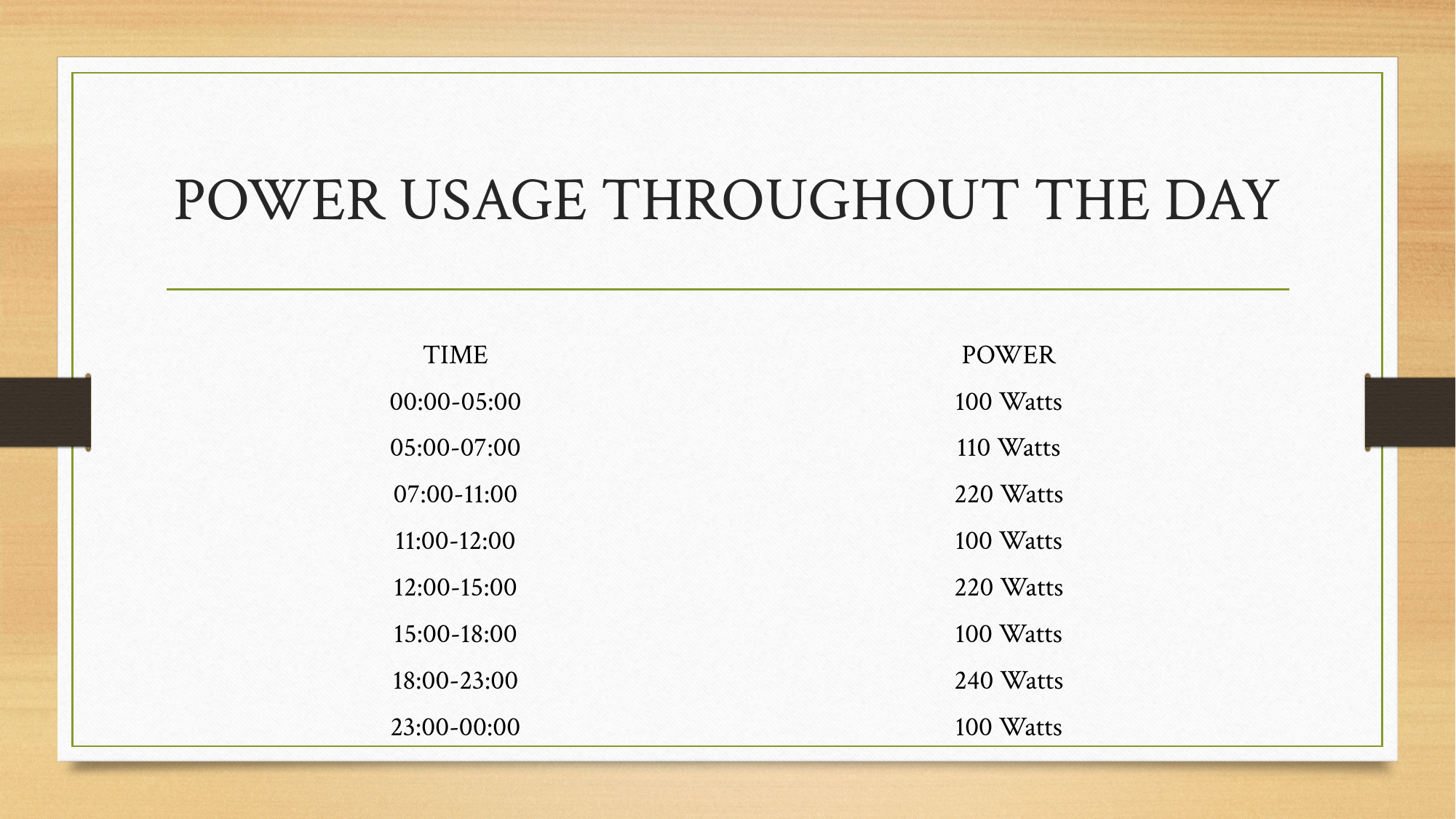

# POWER USAGE THROUGHOUT THE DAY
| TIME | POWER |
| --- | --- |
| 00:00-05:00 | 100 Watts |
| 05:00-07:00 | 110 Watts |
| 07:00-11:00 | 220 Watts |
| 11:00-12:00 | 100 Watts |
| 12:00-15:00 | 220 Watts |
| 15:00-18:00 | 100 Watts |
| 18:00-23:00 | 240 Watts |
| 23:00-00:00 | 100 Watts |